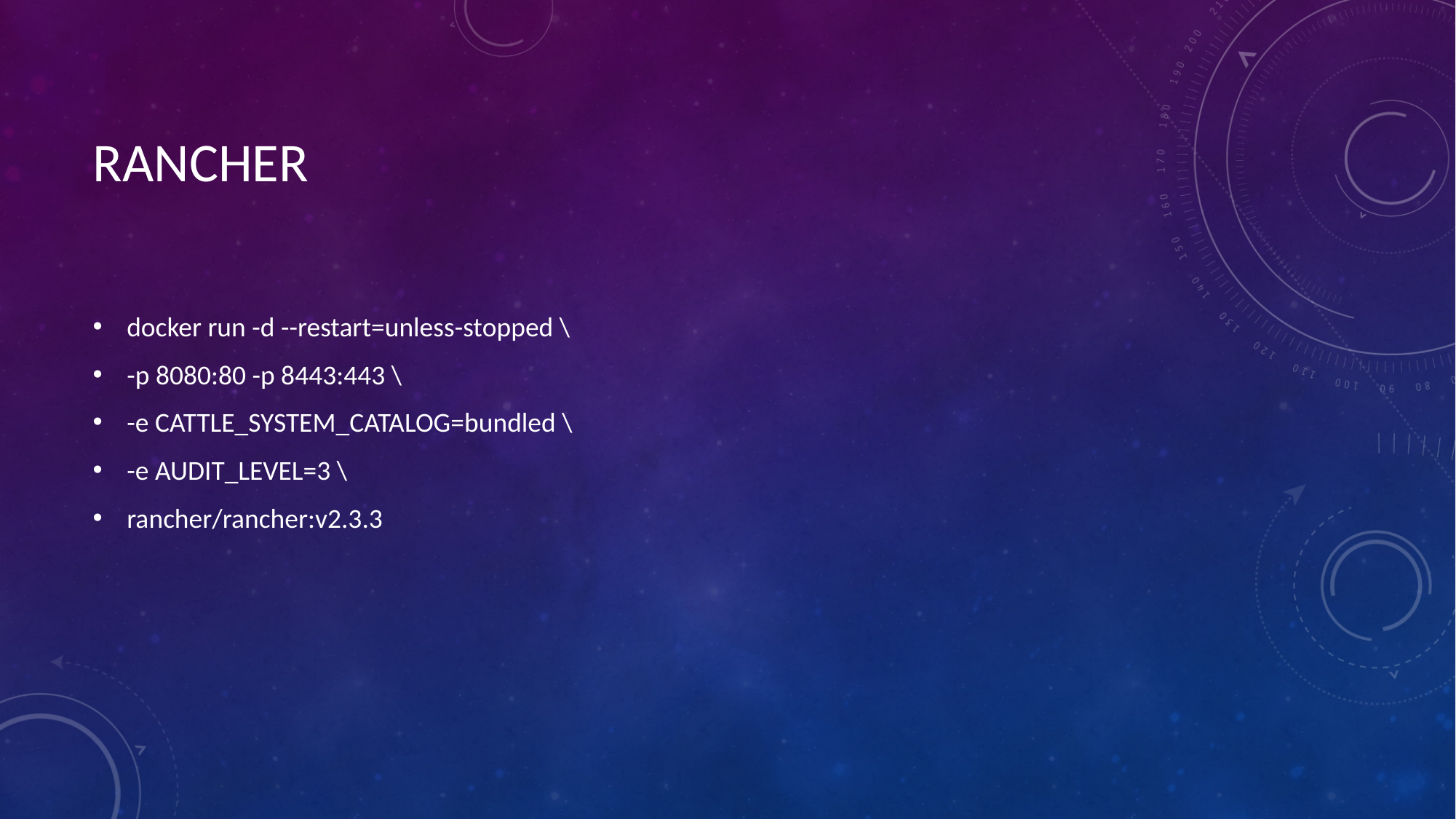

# Rancher

docker run -d --restart=unless-stopped \
-p 8080:80 -p 8443:443 \
-e CATTLE_SYSTEM_CATALOG=bundled \
-e AUDIT_LEVEL=3 \
rancher/rancher:v2.3.3